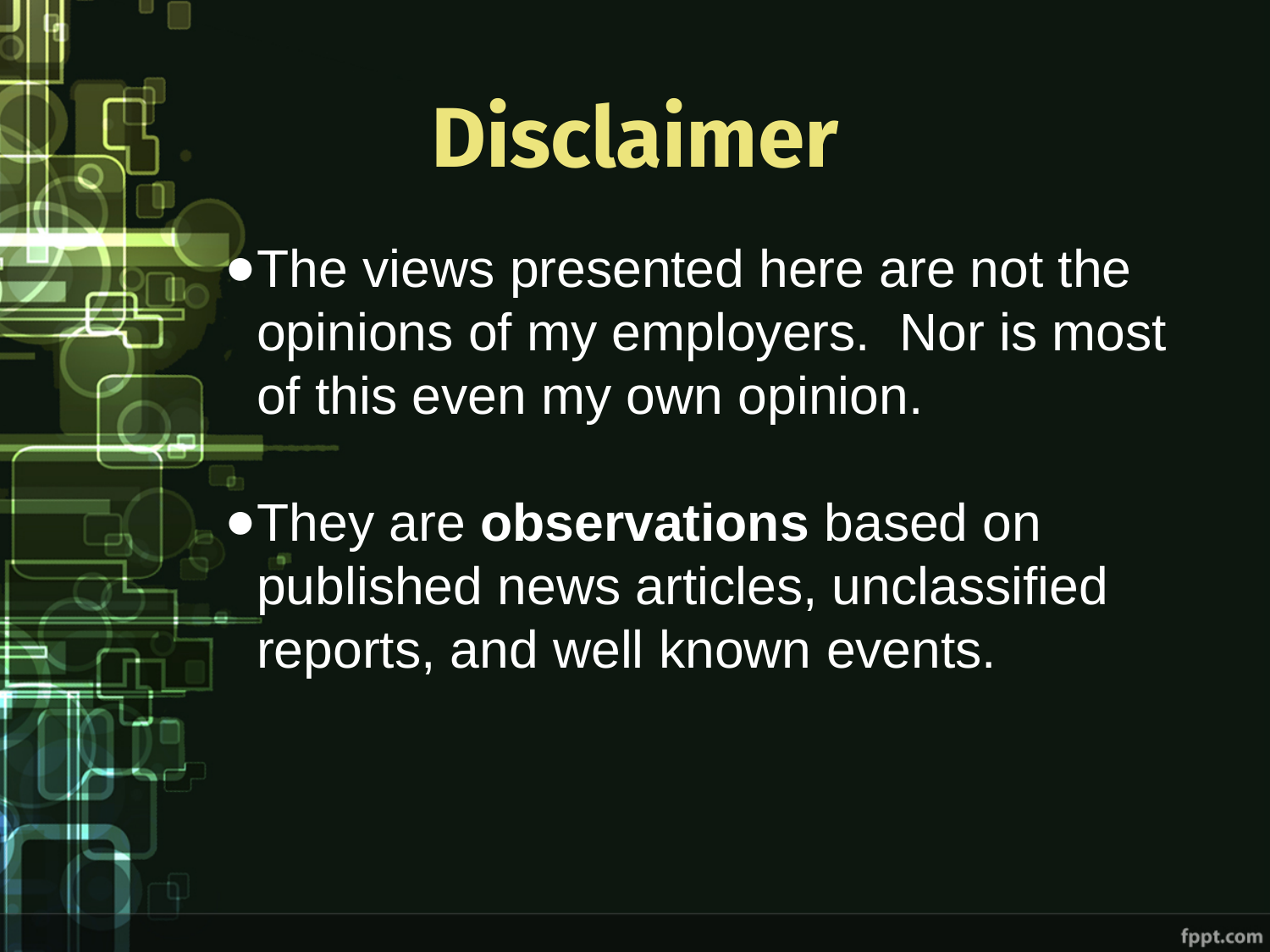

# Disclaimer
The views presented here are not the opinions of my employers.  Nor is most of this even my own opinion.

They are observations based on published news articles, unclassified reports, and well known events.